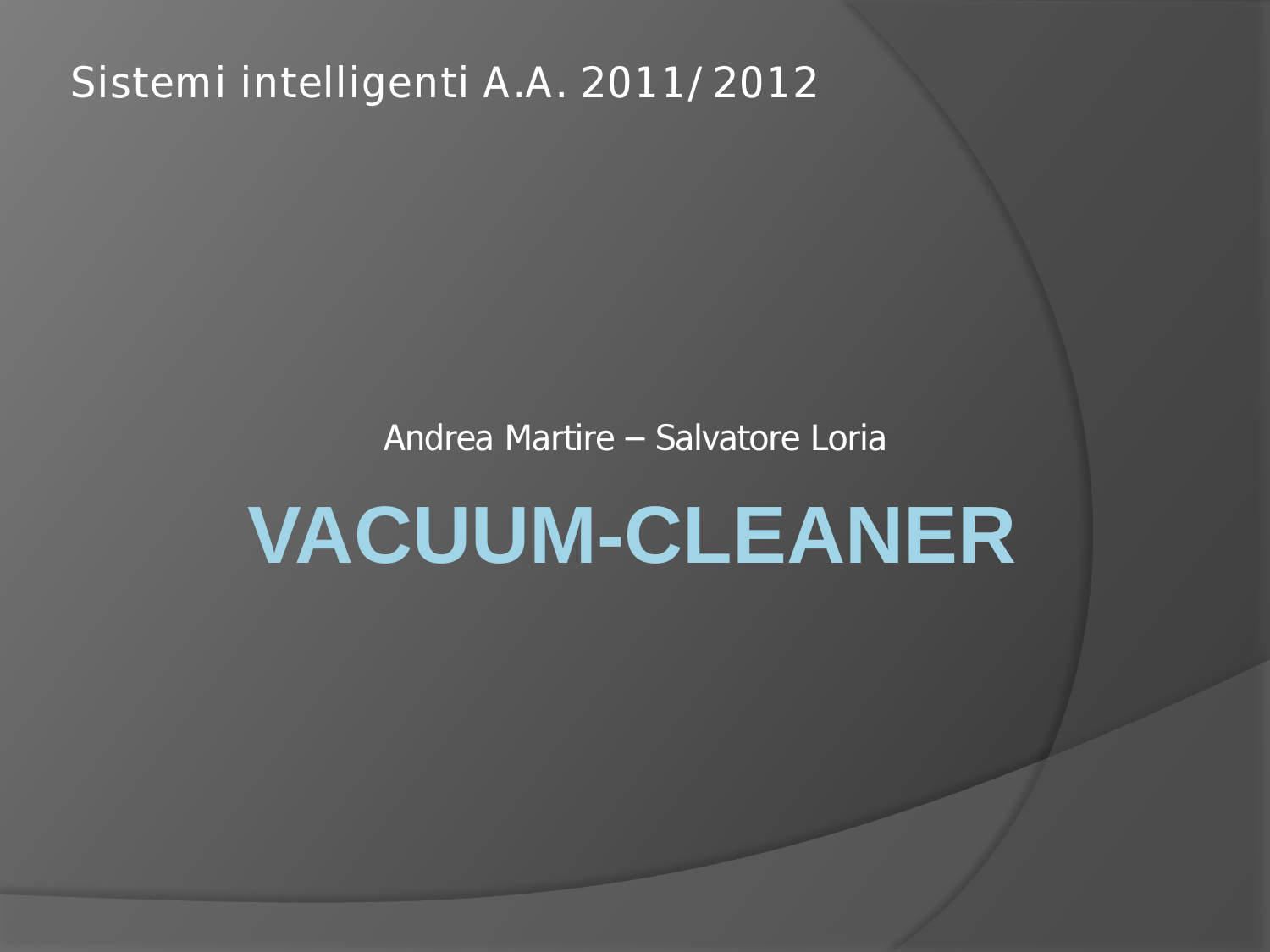

Sistemi intelligenti A.A. 2011/2012
Andrea Martire – Salvatore Loria
# Vacuum-cleaner